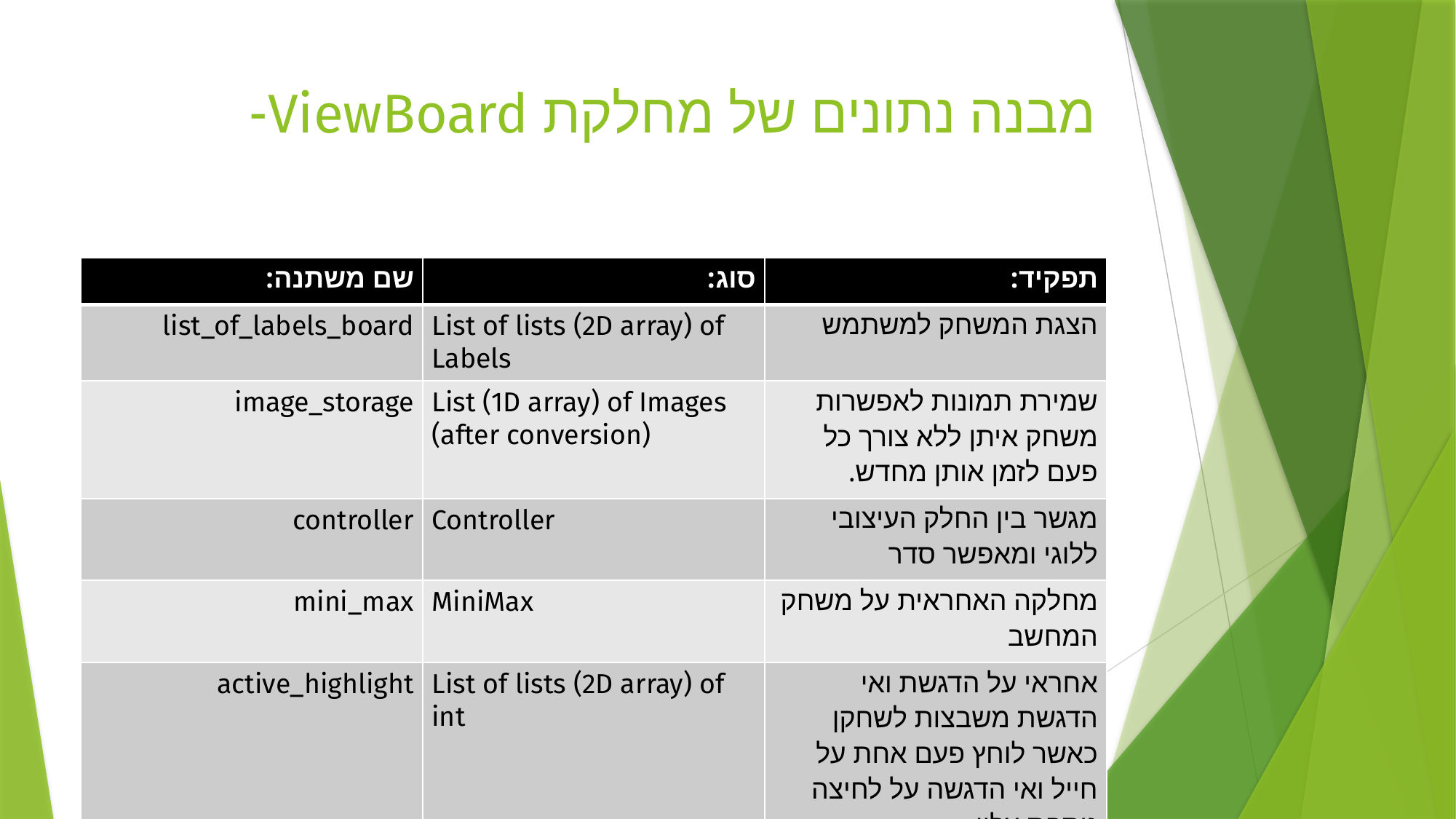

# מבנה נתונים של מחלקת ViewBoard-
| שם משתנה: | סוג: | תפקיד: |
| --- | --- | --- |
| list\_of\_labels\_board | List of lists (2D array) of Labels | הצגת המשחק למשתמש |
| image\_storage | List (1D array) of Images (after conversion) | שמירת תמונות לאפשרות משחק איתן ללא צורך כל פעם לזמן אותן מחדש. |
| controller | Controller | מגשר בין החלק העיצובי ללוגי ומאפשר סדר |
| mini\_max | MiniMax | מחלקה האחראית על משחק המחשב |
| active\_highlight | List of lists (2D array) of int | אחראי על הדגשת ואי הדגשת משבצות לשחקן כאשר לוחץ פעם אחת על חייל ואי הדגשה על לחיצה נוספת עליו |
| frame1 | Frame | אחראי על יצירת מקום יחסי על העמוד עבור הלוח |
| turn | Int | משתנה האחראי על תורות המשחק |